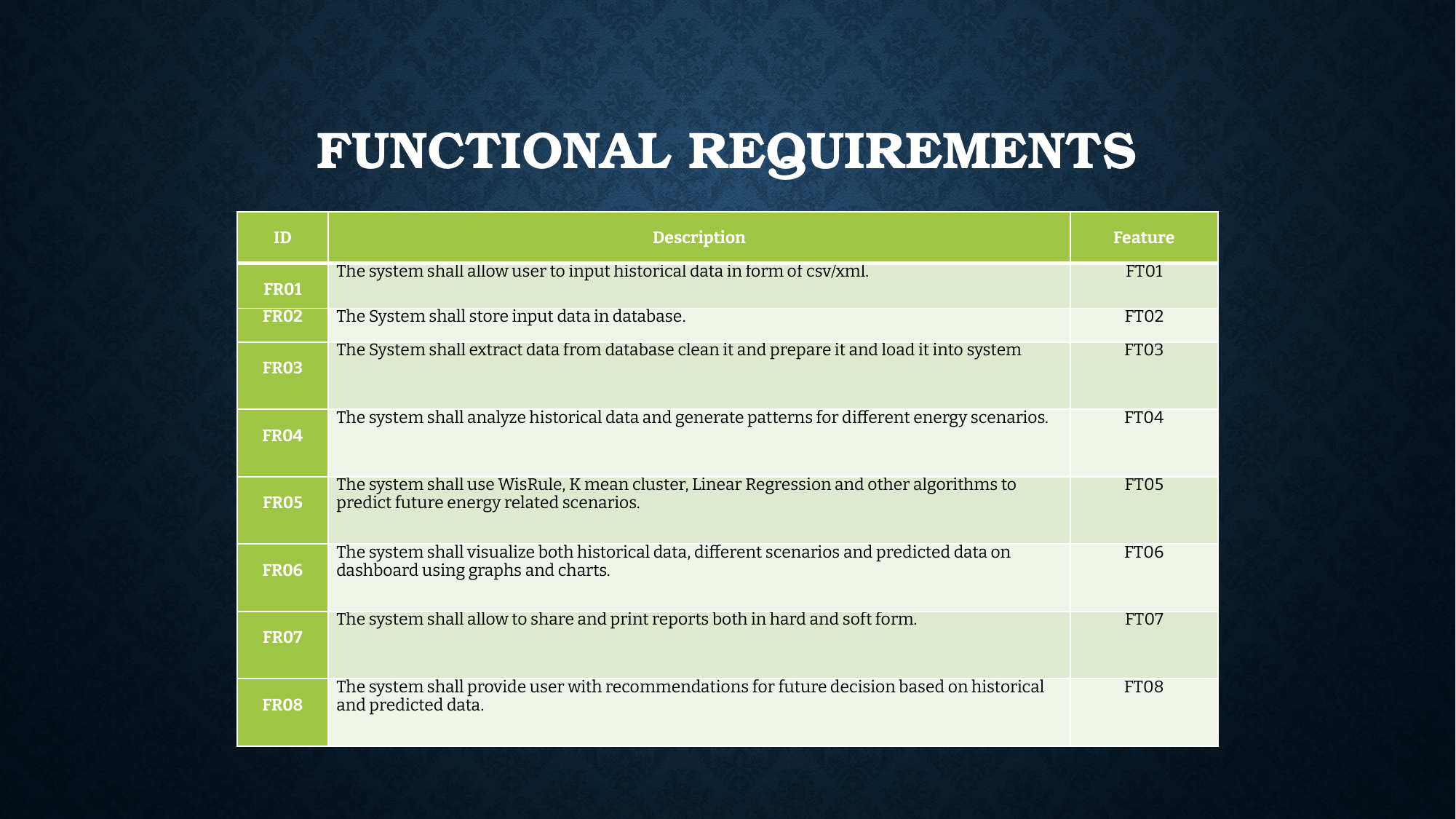

# Functional Requirements
| ID | Description | Feature |
| --- | --- | --- |
| FR01 | The system shall allow user to input historical data in form of csv/xml. | FT01 |
| FR02 | The System shall store input data in database. | FT02 |
| FR03 | The System shall extract data from database clean it and prepare it and load it into system | FT03 |
| FR04 | The system shall analyze historical data and generate patterns for different energy scenarios. | FT04 |
| FR05 | The system shall use WisRule, K mean cluster, Linear Regression and other algorithms to predict future energy related scenarios. | FT05 |
| FR06 | The system shall visualize both historical data, different scenarios and predicted data on dashboard using graphs and charts. | FT06 |
| FR07 | The system shall allow to share and print reports both in hard and soft form. | FT07 |
| FR08 | The system shall provide user with recommendations for future decision based on historical and predicted data. | FT08 |